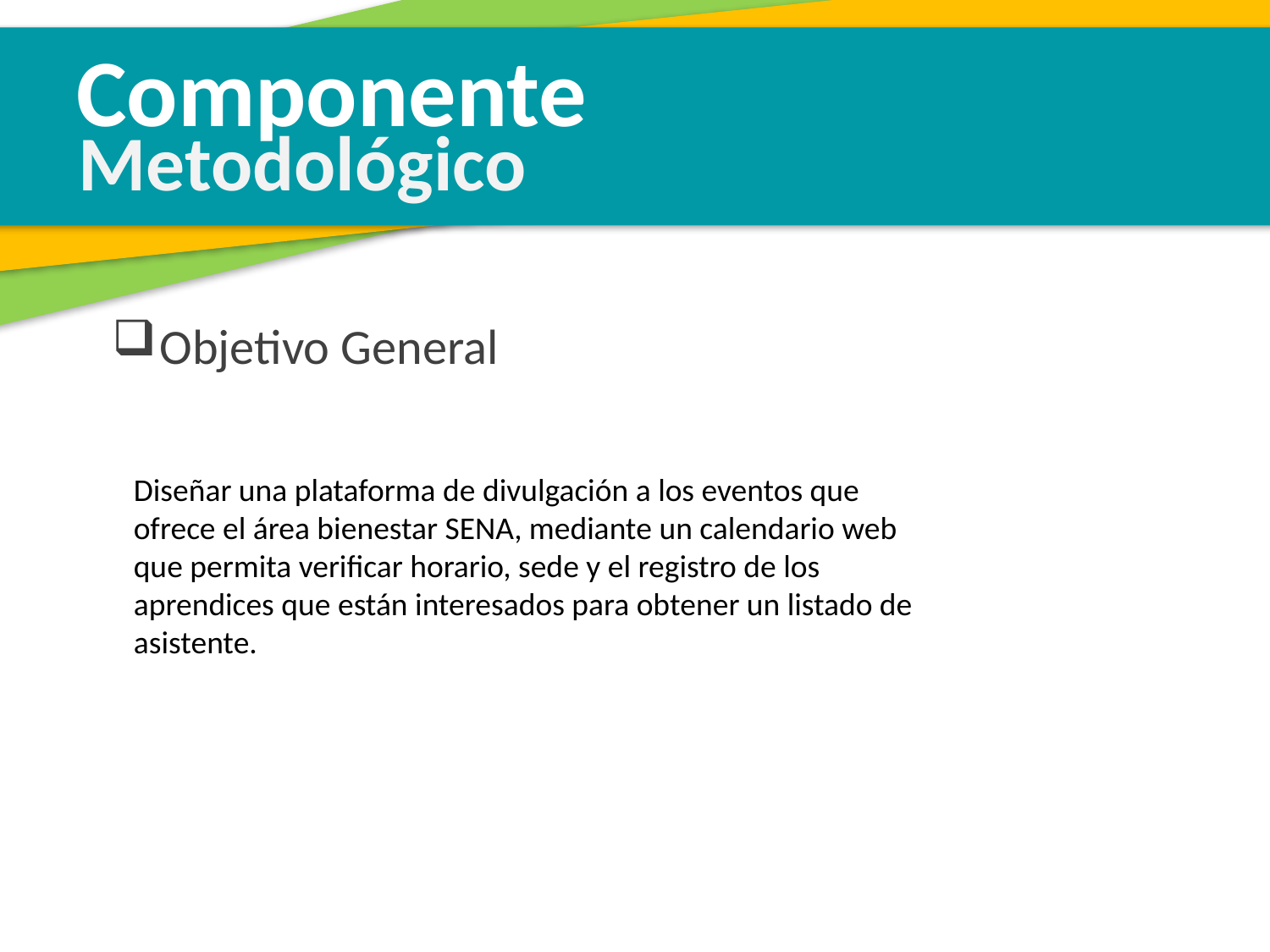

Componente
Metodológico
Objetivo General
Diseñar una plataforma de divulgación a los eventos que ofrece el área bienestar SENA, mediante un calendario web que permita verificar horario, sede y el registro de los aprendices que están interesados para obtener un listado de asistente.